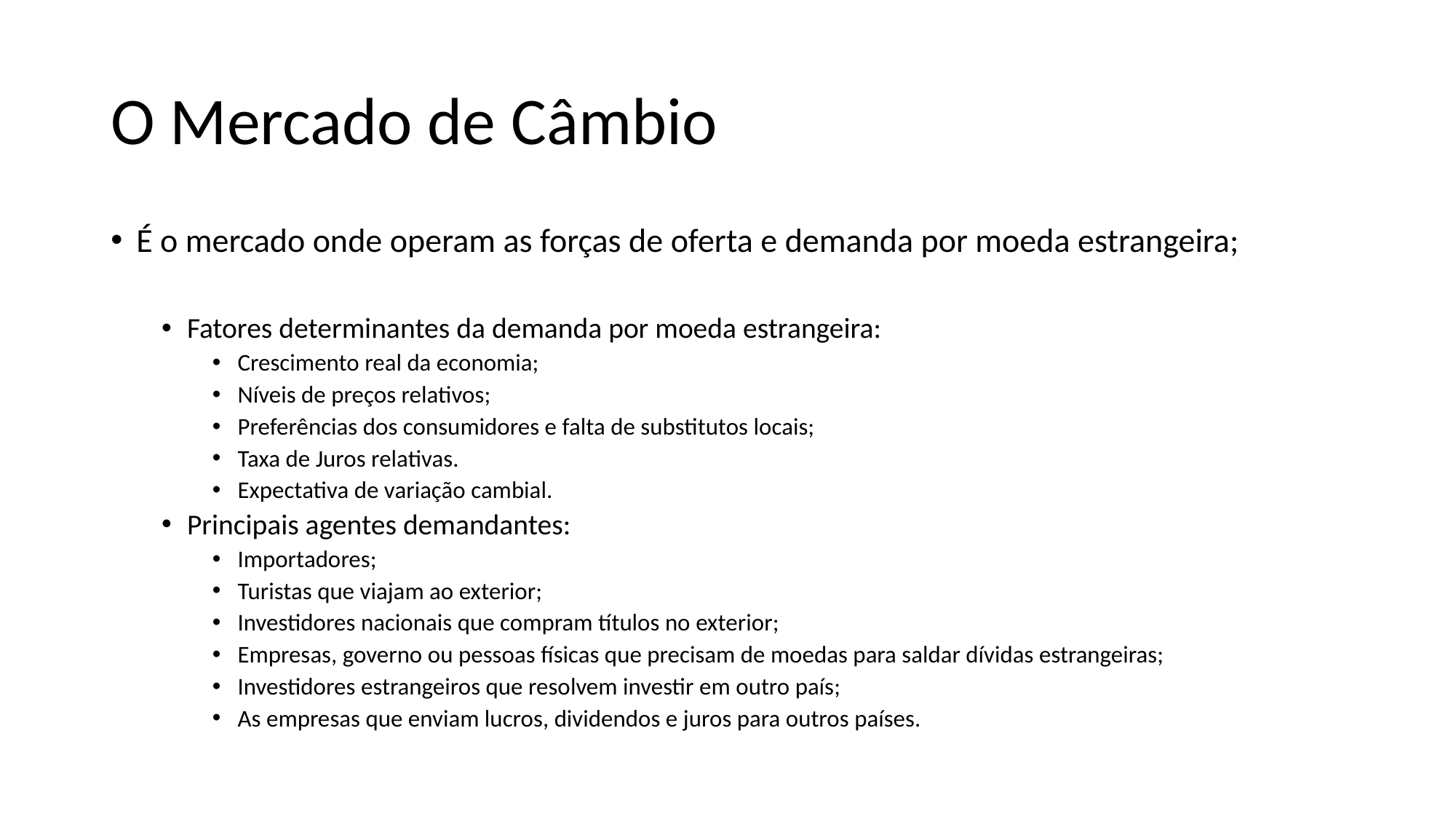

# O Mercado de Câmbio
É o mercado onde operam as forças de oferta e demanda por moeda estrangeira;

Fatores determinantes da demanda por moeda estrangeira:
Crescimento real da economia;
Níveis de preços relativos;
Preferências dos consumidores e falta de substitutos locais;
Taxa de Juros relativas.
Expectativa de variação cambial.
Principais agentes demandantes:
Importadores;
Turistas que viajam ao exterior;
Investidores nacionais que compram títulos no exterior;
Empresas, governo ou pessoas físicas que precisam de moedas para saldar dívidas estrangeiras;
Investidores estrangeiros que resolvem investir em outro país;
As empresas que enviam lucros, dividendos e juros para outros países.